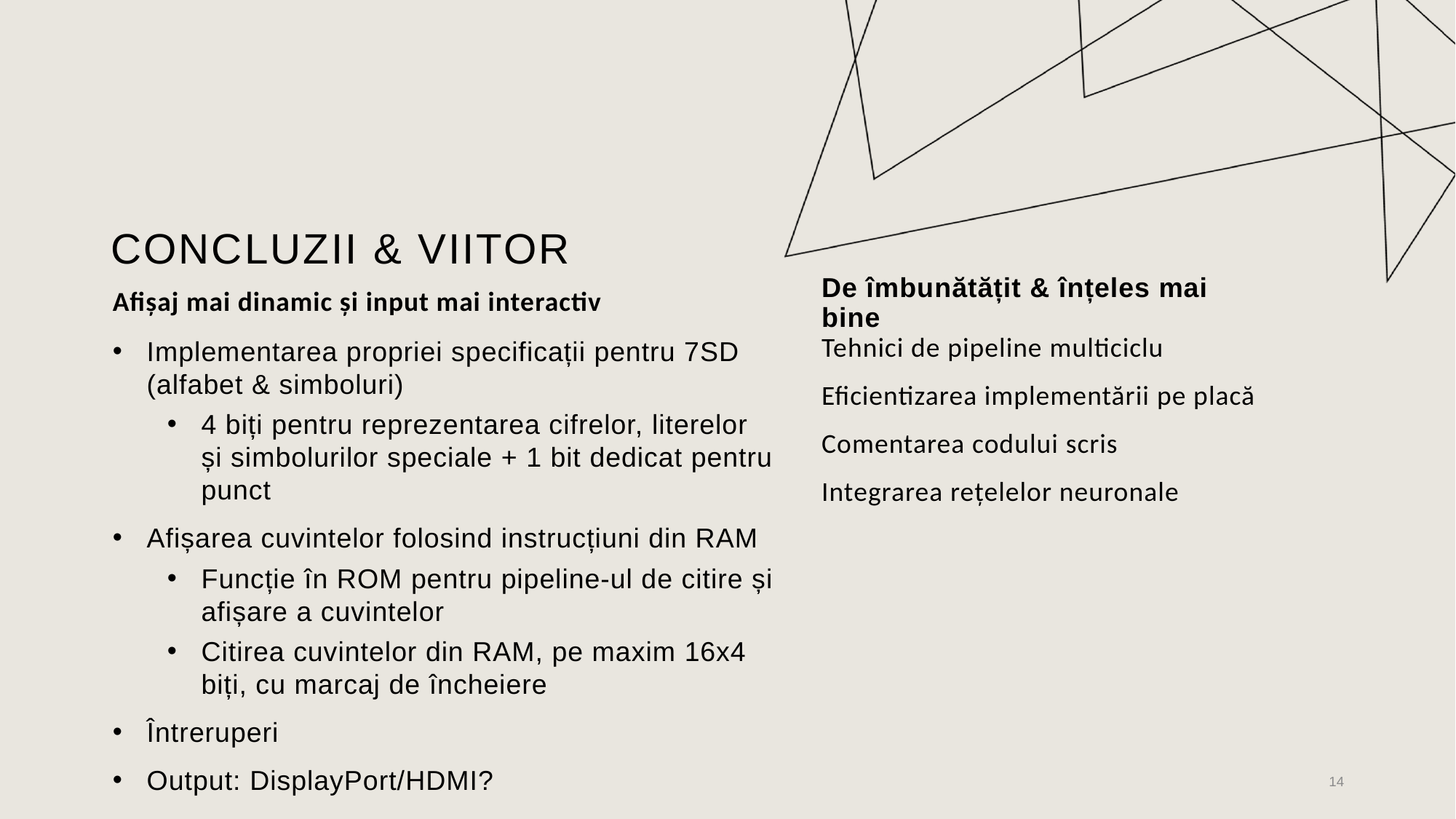

# Concluzii & viitor
Afișaj mai dinamic și input mai interactiv
De îmbunătățit & înțeles mai bine
Implementarea propriei specificații pentru 7SD (alfabet & simboluri)
4 biți pentru reprezentarea cifrelor, literelor și simbolurilor speciale + 1 bit dedicat pentru punct
Afișarea cuvintelor folosind instrucțiuni din RAM
Funcție în ROM pentru pipeline-ul de citire și afișare a cuvintelor
Citirea cuvintelor din RAM, pe maxim 16x4 biți, cu marcaj de încheiere
Întreruperi
Output: DisplayPort/HDMI?

Tehnici de pipeline multiciclu
Eficientizarea implementării pe placă
Comentarea codului scris
Integrarea rețelelor neuronale
14